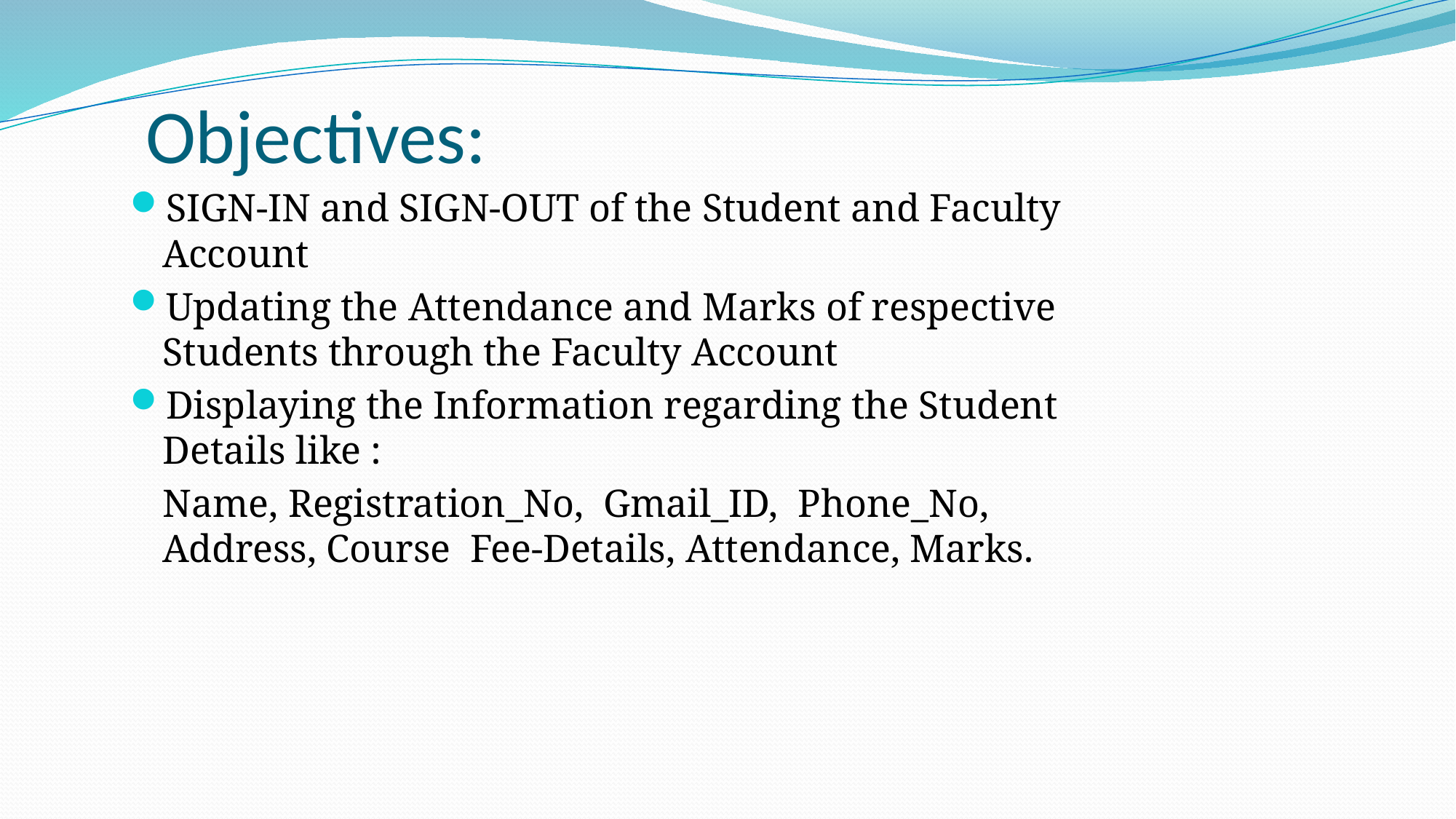

# Objectives:
SIGN-IN and SIGN-OUT of the Student and Faculty Account
Updating the Attendance and Marks of respective Students through the Faculty Account
Displaying the Information regarding the Student Details like :
	Name, Registration_No,  Gmail_ID,  Phone_No,  Address, Course  Fee-Details, Attendance, Marks.